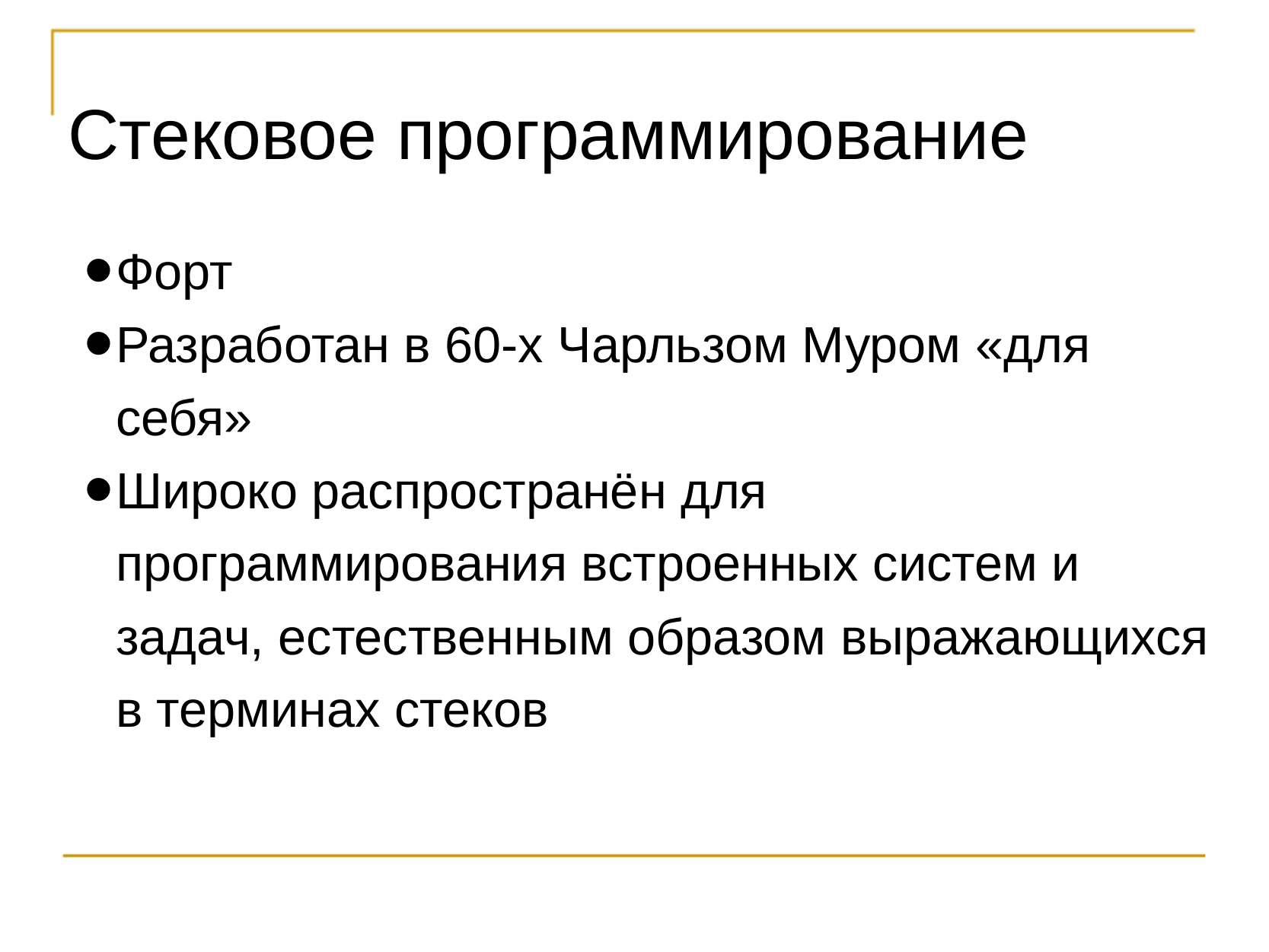

# Стековое программирование
Форт
Разработан в 60-х Чарльзом Муром «для себя»
Широко распространён для программирования встроенных систем и задач, естественным образом выражающихся в терминах стеков